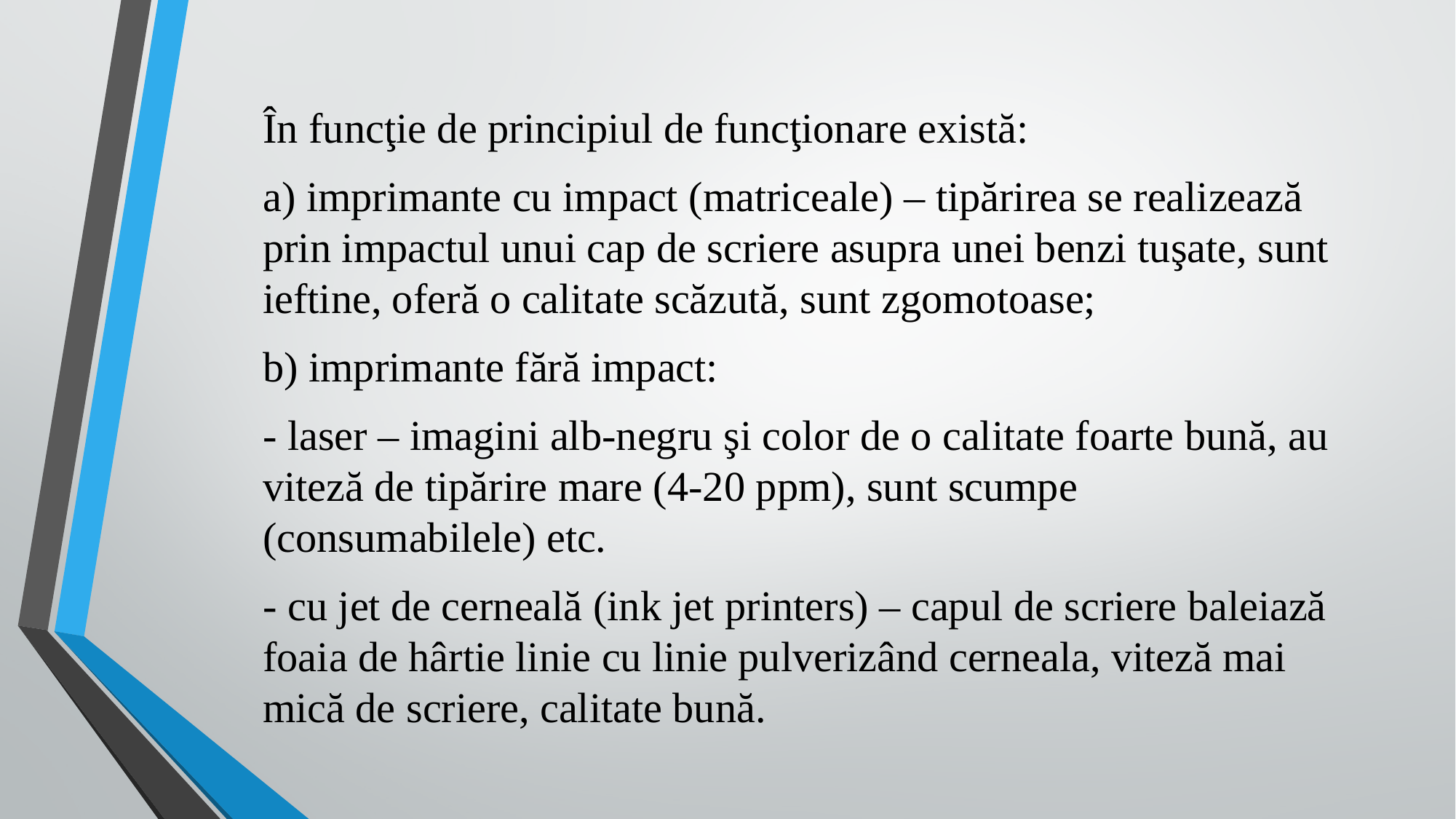

#
În funcţie de principiul de funcţionare există:
a) imprimante cu impact (matriceale) – tipărirea se realizează prin impactul unui cap de scriere asupra unei benzi tuşate, sunt ieftine, oferă o calitate scăzută, sunt zgomotoase;
b) imprimante fără impact:
- laser – imagini alb-negru şi color de o calitate foarte bună, au viteză de tipărire mare (4-20 ppm), sunt scumpe (consumabilele) etc.
- cu jet de cerneală (ink jet printers) – capul de scriere baleiază foaia de hârtie linie cu linie pulverizând cerneala, viteză mai mică de scriere, calitate bună.